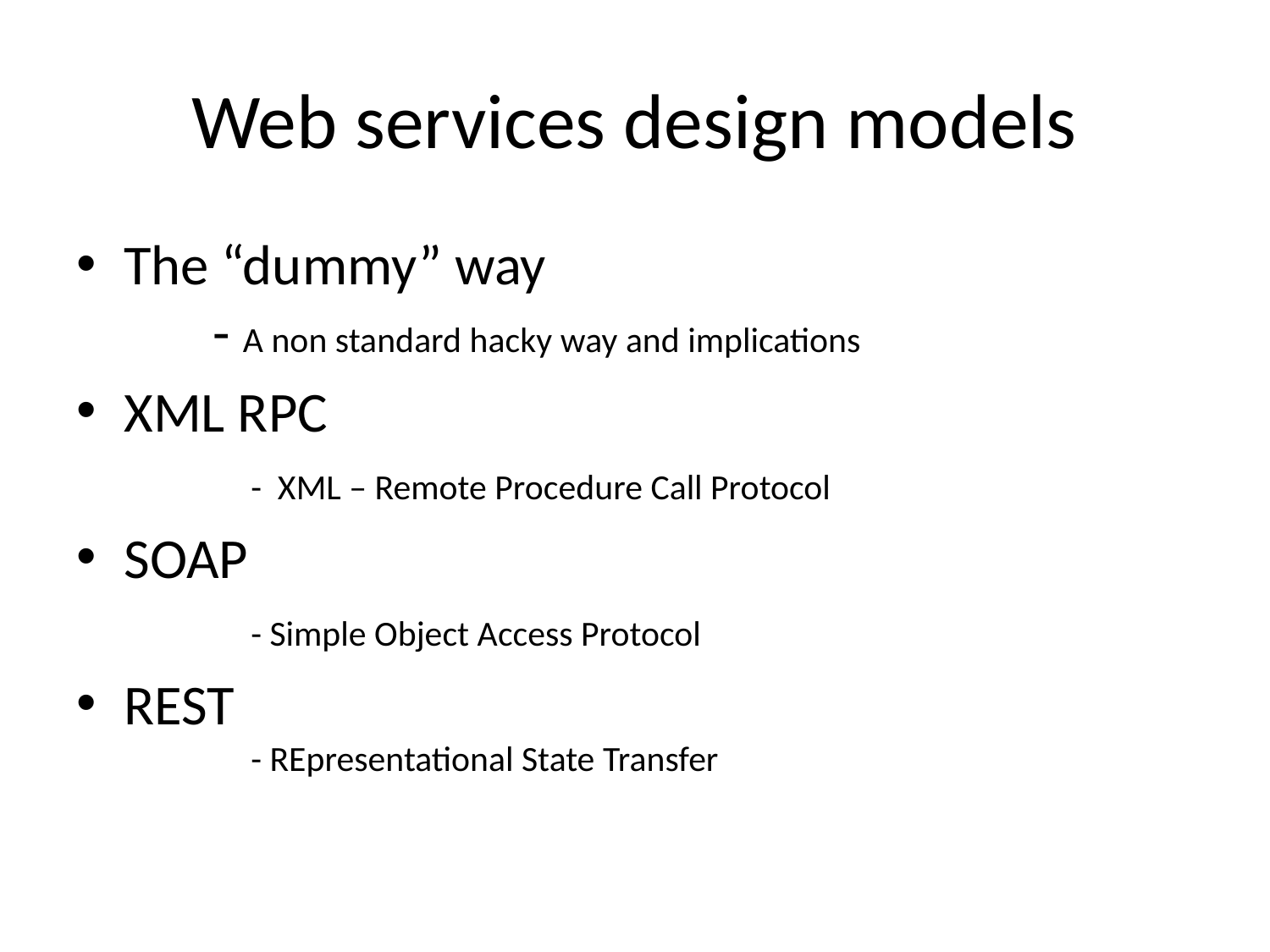

# Web services design models
The “dummy” way
       - A non standard hacky way and implications
XML RPC
	-  XML – Remote Procedure Call Protocol
SOAP
	- Simple Object Access Protocol
REST
	- REpresentational State Transfer